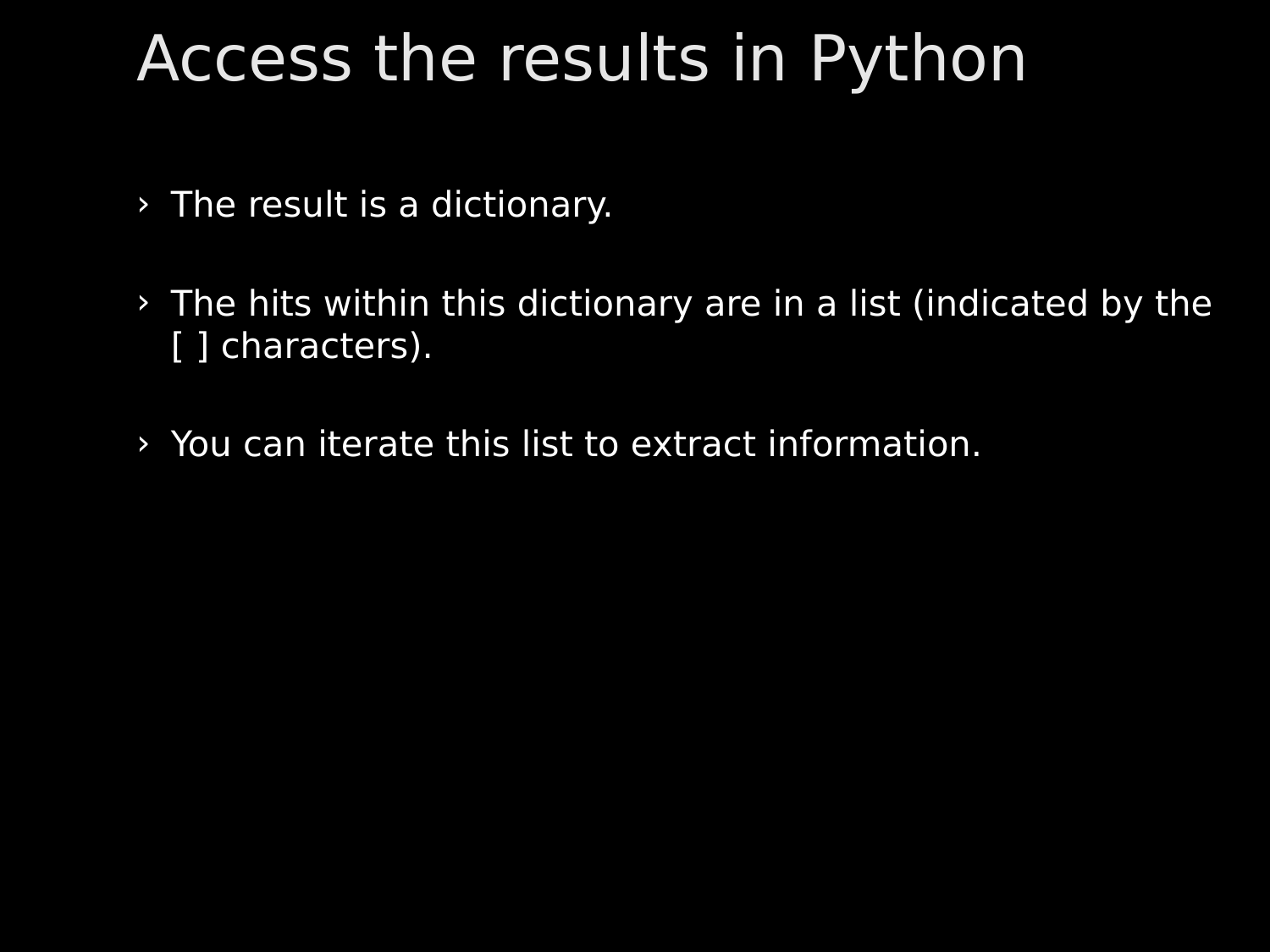

# Access the results in Python

The result is a dictionary.

The hits within this dictionary are in a list (indicated by the [ ] characters).

You can iterate this list to extract information.